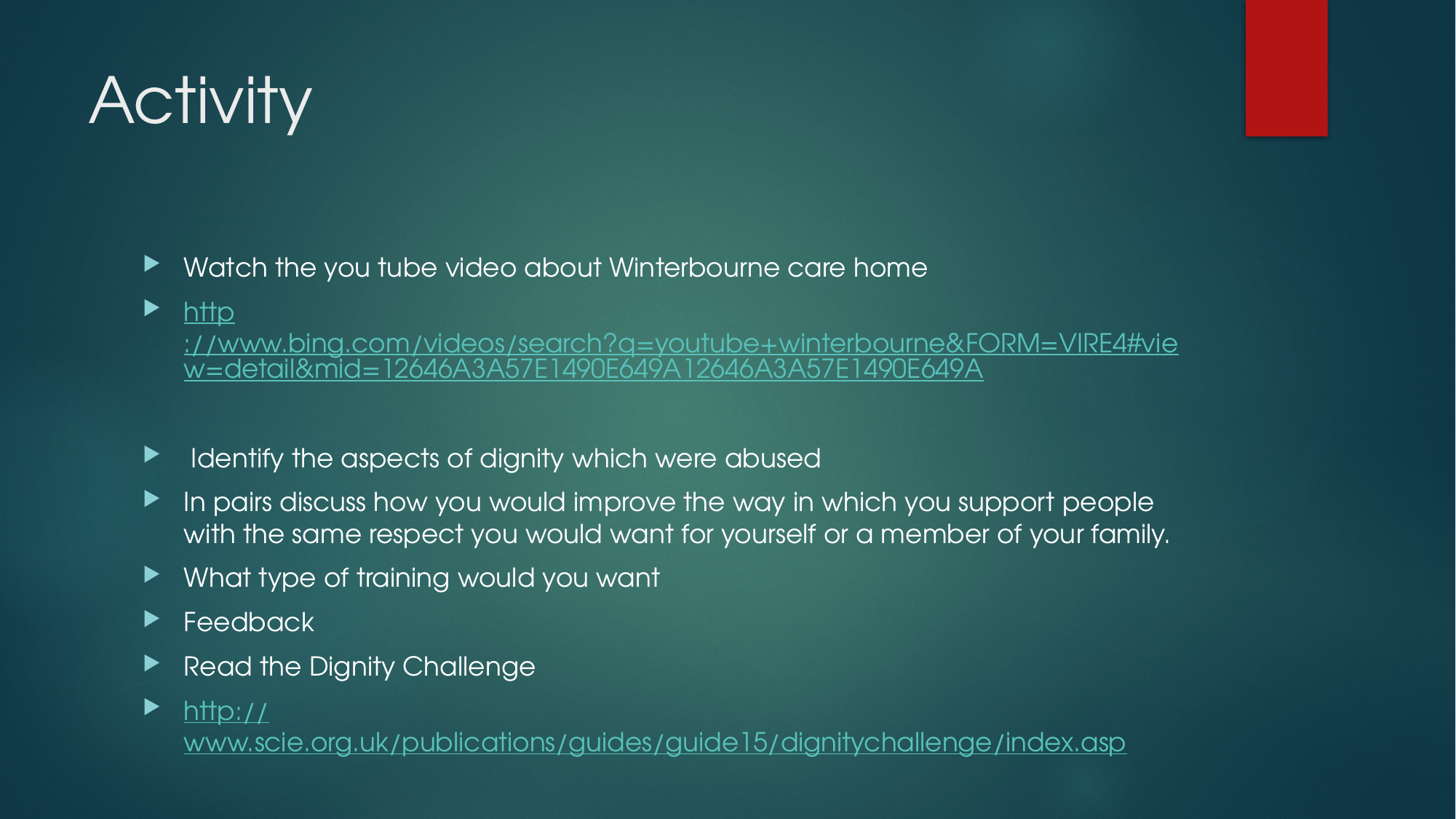

# Activity
Watch the you tube video about Winterbourne care home
http://www.bing.com/videos/search?q=youtube+winterbourne&FORM=VIRE4#view=detail&mid=12646A3A57E1490E649A12646A3A57E1490E649A

 Identify the aspects of dignity which were abused
In pairs discuss how you would improve the way in which you support people with the same respect you would want for yourself or a member of your family.
What type of training would you want
Feedback
Read the Dignity Challenge
http://www.scie.org.uk/publications/guides/guide15/dignitychallenge/index.asp